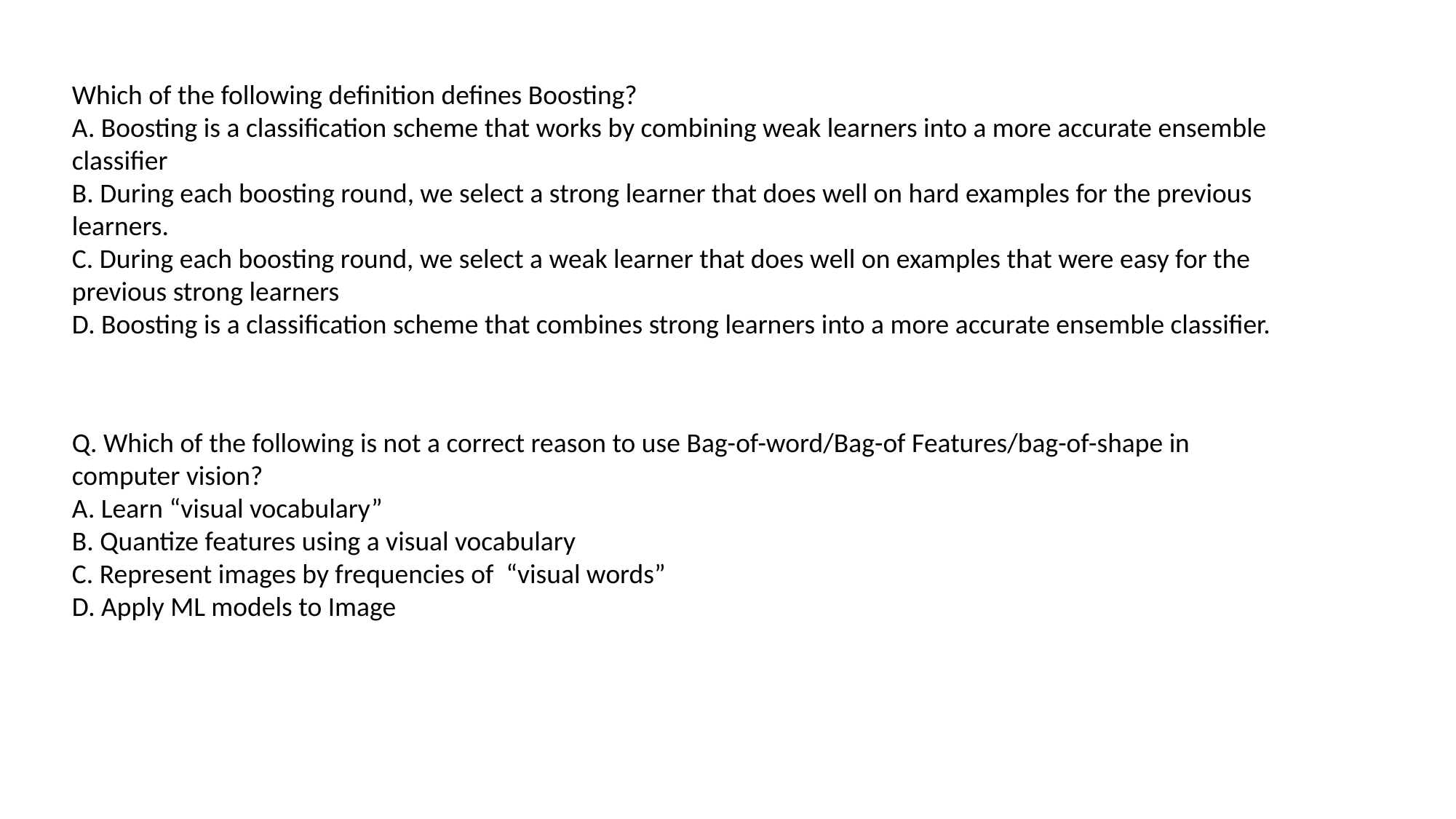

Which of the following definition defines Boosting?
A. Boosting is a classification scheme that works by combining weak learners into a more accurate ensemble classifier
B. During each boosting round, we select a strong learner that does well on hard examples for the previous learners.
C. During each boosting round, we select a weak learner that does well on examples that were easy for the previous strong learners
D. Boosting is a classification scheme that combines strong learners into a more accurate ensemble classifier.
Q. Which of the following is not a correct reason to use Bag-of-word/Bag-of Features/bag-of-shape in computer vision?
A. Learn “visual vocabulary”
B. Quantize features using a visual vocabulary
C. Represent images by frequencies of  “visual words”
D. Apply ML models to Image